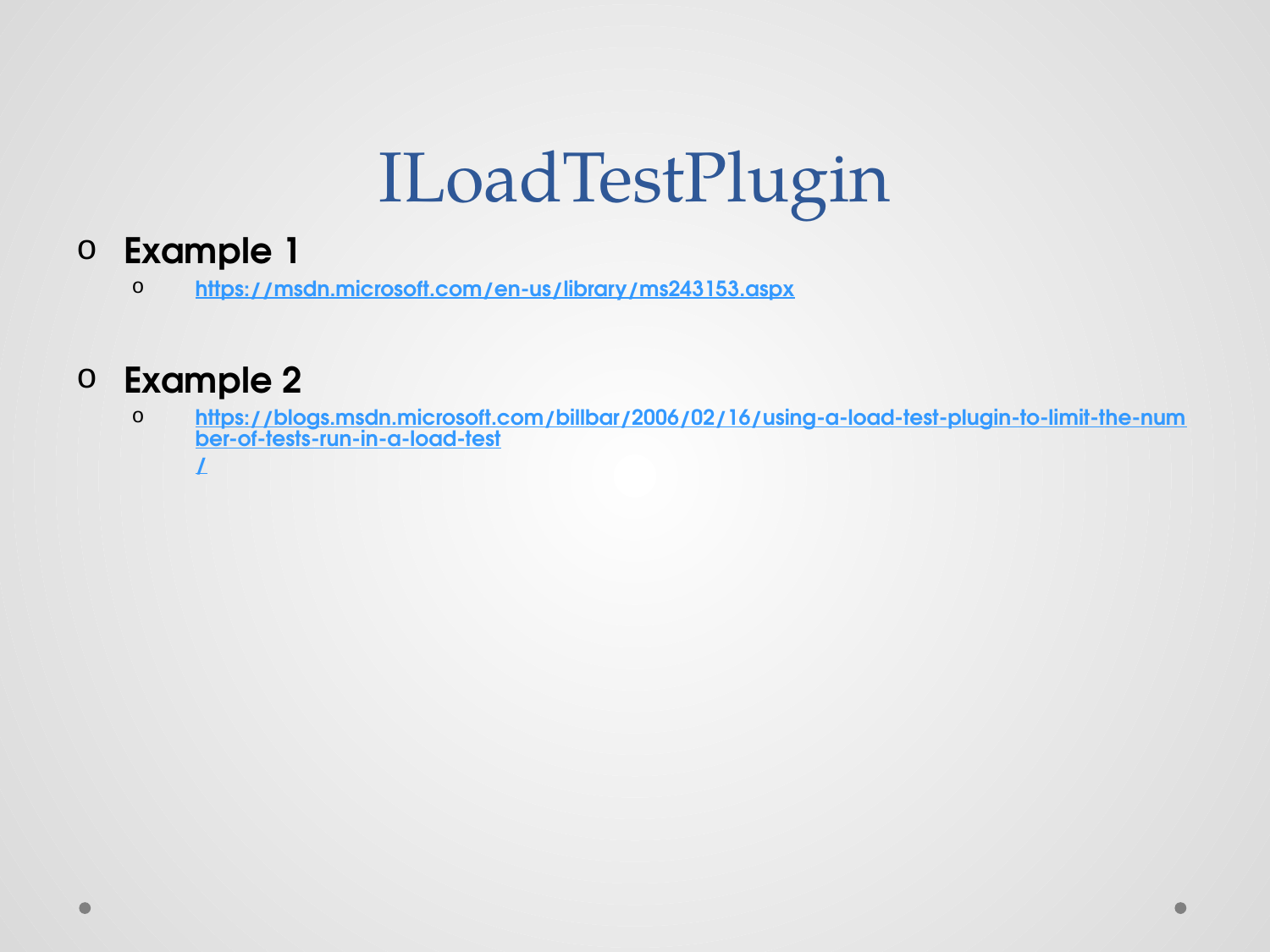

# ILoadTestPlugin
Example 1
https://msdn.microsoft.com/en-us/library/ms243153.aspx

Example 2
https://blogs.msdn.microsoft.com/billbar/2006/02/16/using-a-load-test-plugin-to-limit-the-number-of-tests-run-in-a-load-test/